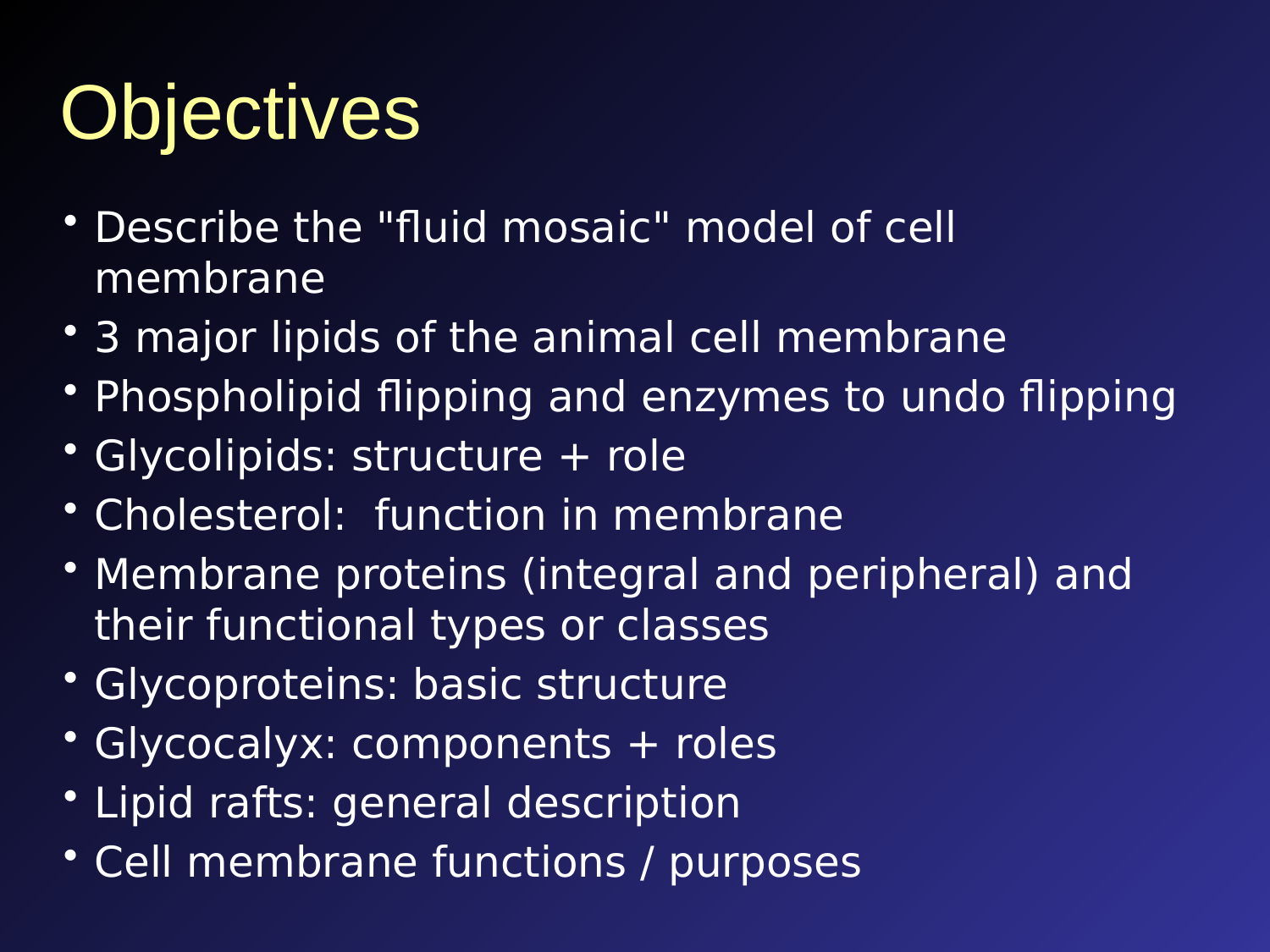

# Objectives
Describe the "fluid mosaic" model of cell membrane
3 major lipids of the animal cell membrane
Phospholipid flipping and enzymes to undo flipping
Glycolipids: structure + role
Cholesterol:  function in membrane
Membrane proteins (integral and peripheral) and their functional types or classes
Glycoproteins: basic structure
Glycocalyx: components + roles
Lipid rafts: general description
Cell membrane functions / purposes